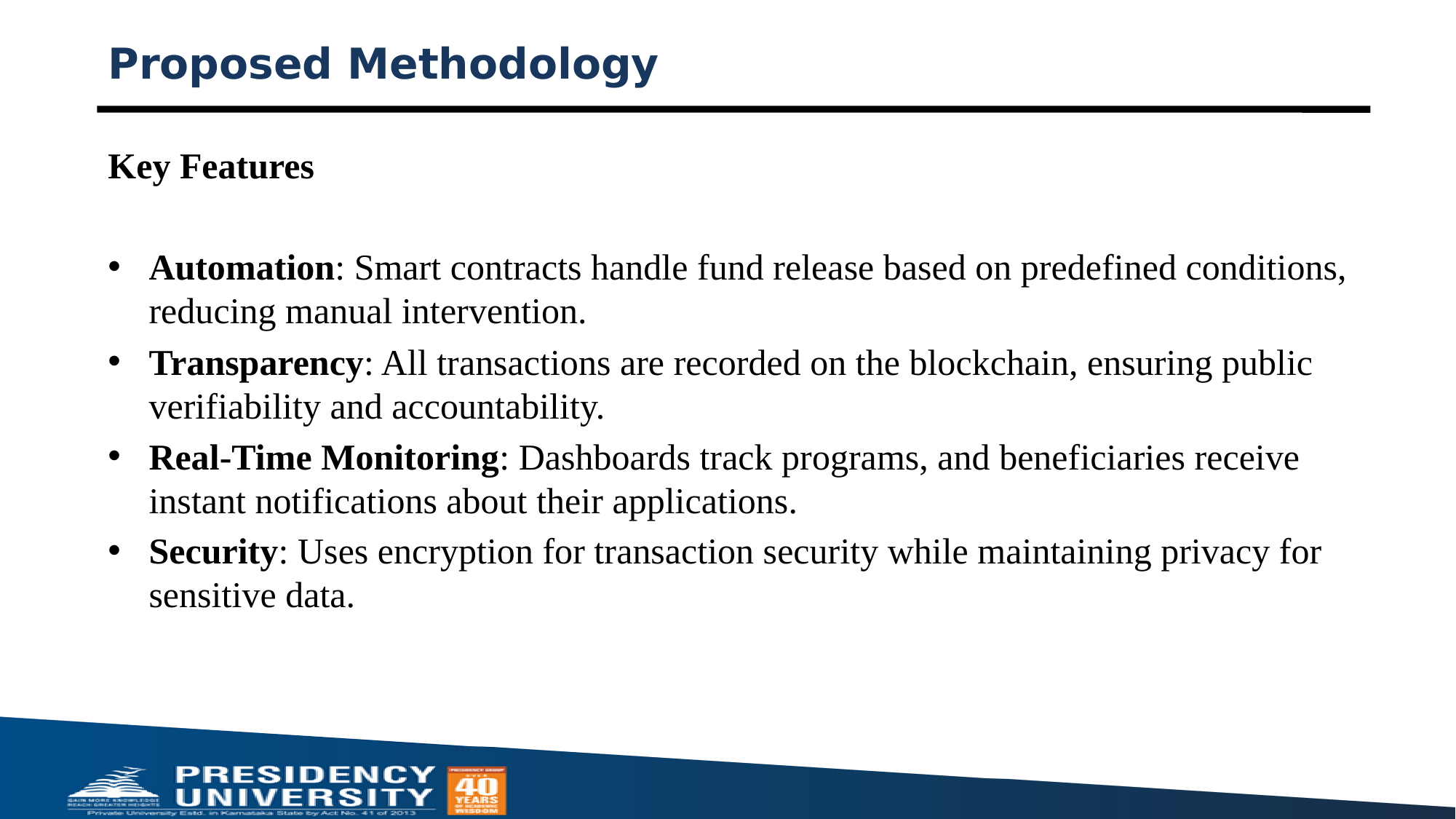

# Proposed Methodology
Key Features

Automation: Smart contracts handle fund release based on predefined conditions, reducing manual intervention.
Transparency: All transactions are recorded on the blockchain, ensuring public verifiability and accountability.
Real-Time Monitoring: Dashboards track programs, and beneficiaries receive instant notifications about their applications.
Security: Uses encryption for transaction security while maintaining privacy for sensitive data.